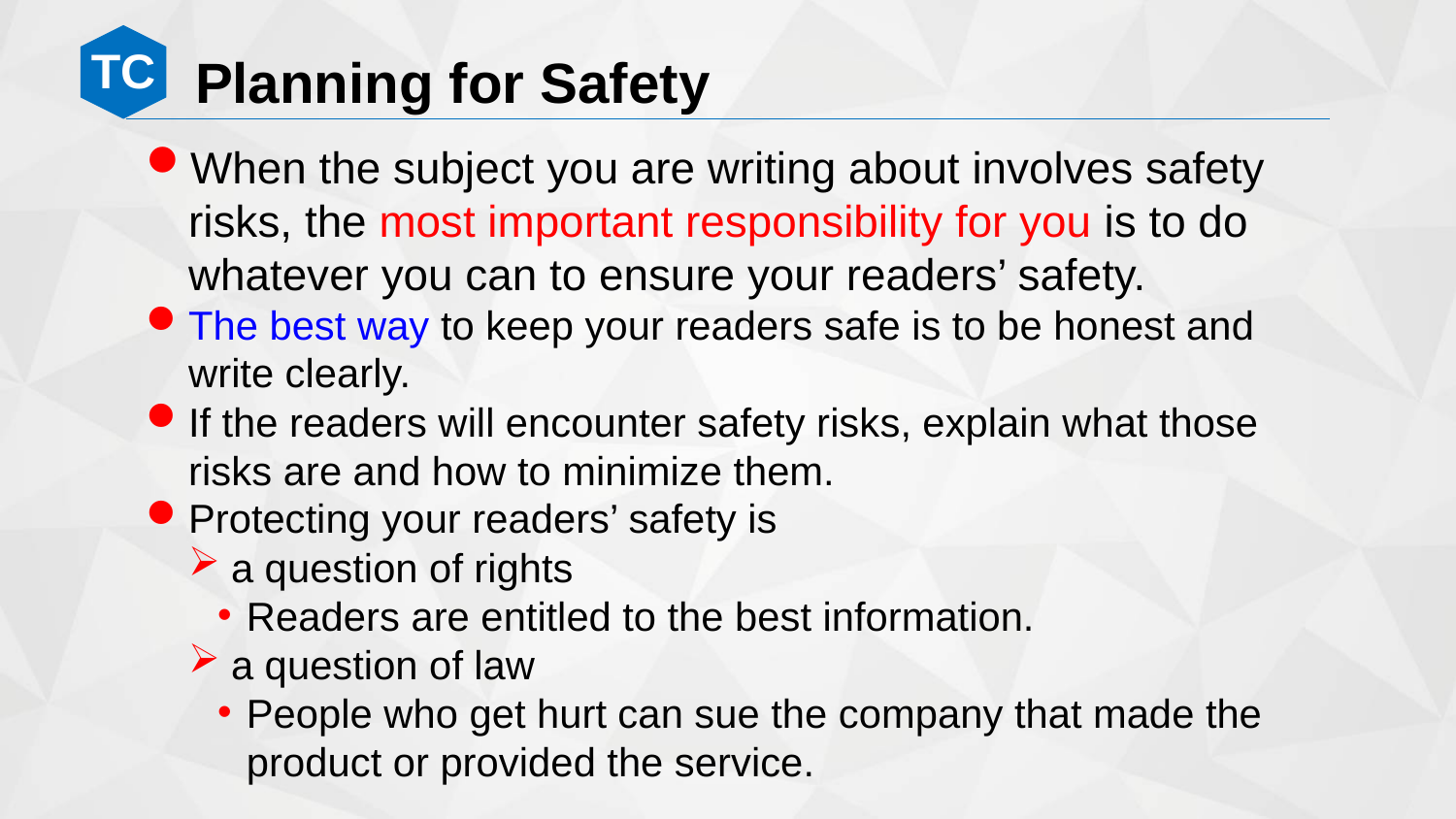

Planning for Safety
When the subject you are writing about involves safety risks, the most important responsibility for you is to do whatever you can to ensure your readers’ safety.
The best way to keep your readers safe is to be honest and write clearly.
If the readers will encounter safety risks, explain what those risks are and how to minimize them.
Protecting your readers’ safety is
a question of rights
Readers are entitled to the best information.
a question of law
People who get hurt can sue the company that made the product or provided the service.